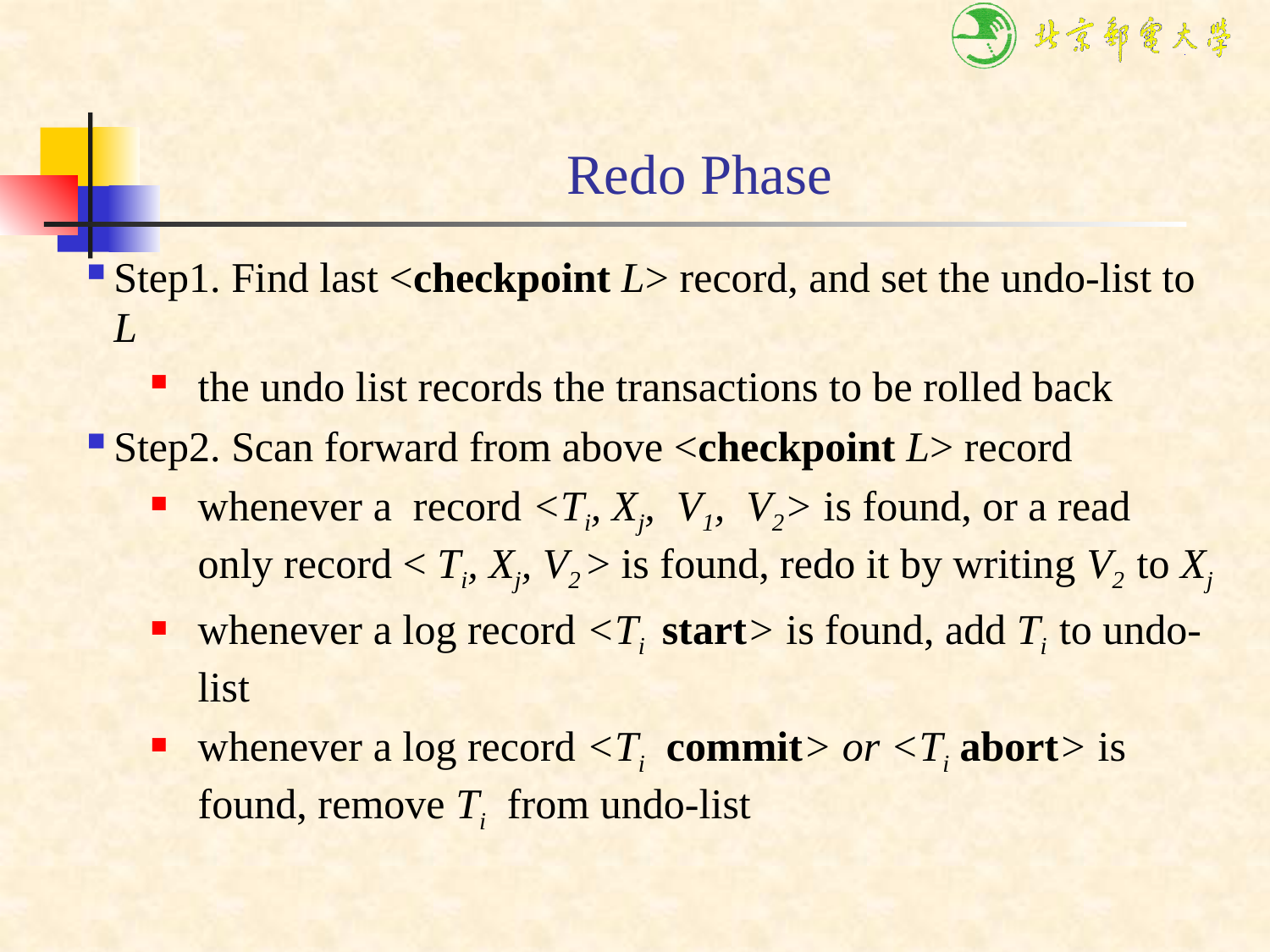

# Redo Phase
Step1. Find last <checkpoint L> record, and set the undo-list to L
the undo list records the transactions to be rolled back
Step2. Scan forward from above <checkpoint L> record
whenever a  record <Ti, Xj,  V1,  V2> is found, or a read only record < Ti, Xj, V2 > is found, redo it by writing V2  to Xj
whenever a log record <Ti  start> is found, add Ti  to undo-list
whenever a log record <Ti  commit> or <Ti abort> is found, remove Ti  from undo-list

63